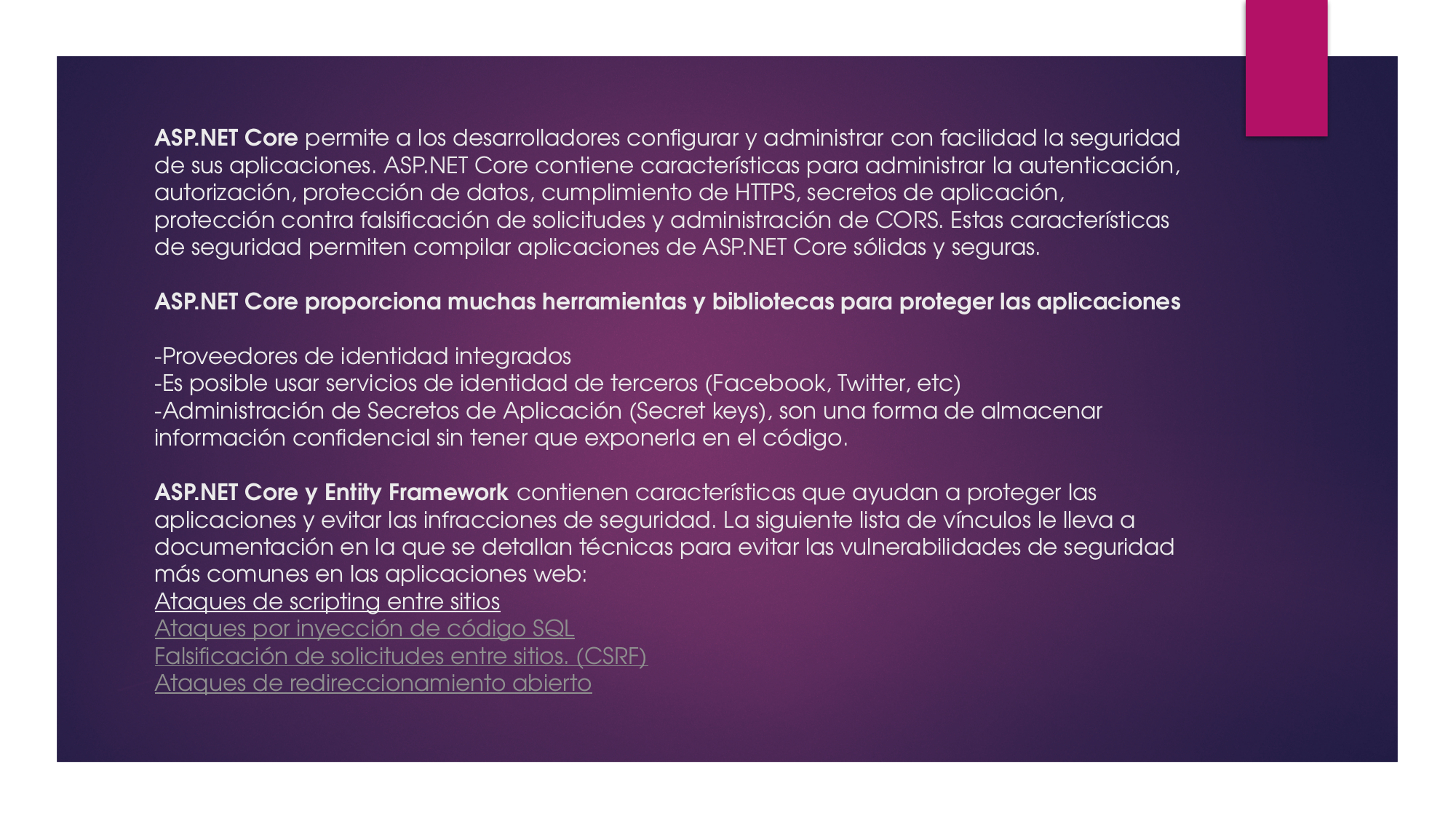

# ASP.NET Core permite a los desarrolladores configurar y administrar con facilidad la seguridad de sus aplicaciones. ASP.NET Core contiene características para administrar la autenticación, autorización, protección de datos, cumplimiento de HTTPS, secretos de aplicación, protección contra falsificación de solicitudes y administración de CORS. Estas características de seguridad permiten compilar aplicaciones de ASP.NET Core sólidas y seguras. ASP.NET Core proporciona muchas herramientas y bibliotecas para proteger las aplicaciones -Proveedores de identidad integrados -Es posible usar servicios de identidad de terceros (Facebook, Twitter, etc) -Administración de Secretos de Aplicación (Secret keys), son una forma de almacenar información confidencial sin tener que exponerla en el código. ASP.NET Core y Entity Framework contienen características que ayudan a proteger las aplicaciones y evitar las infracciones de seguridad. La siguiente lista de vínculos le lleva a documentación en la que se detallan técnicas para evitar las vulnerabilidades de seguridad más comunes en las aplicaciones web: Ataques de scripting entre sitios Ataques por inyección de código SQL Falsificación de solicitudes entre sitios. (CSRF) Ataques de redireccionamiento abierto